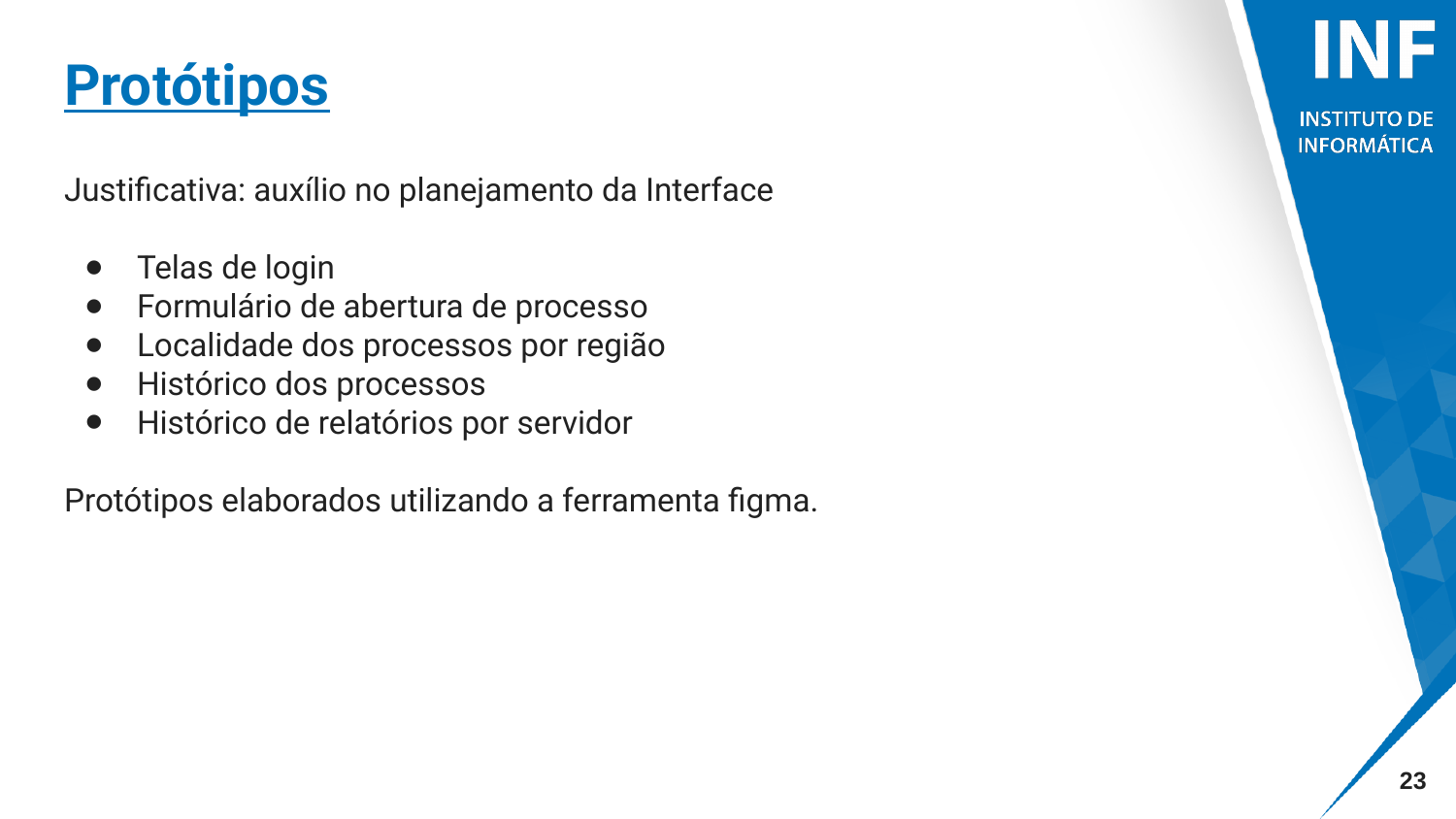

# Protótipos
Justificativa: auxílio no planejamento da Interface

Telas de login
Formulário de abertura de processo
Localidade dos processos por região
Histórico dos processos
Histórico de relatórios por servidor

Protótipos elaborados utilizando a ferramenta figma.
23